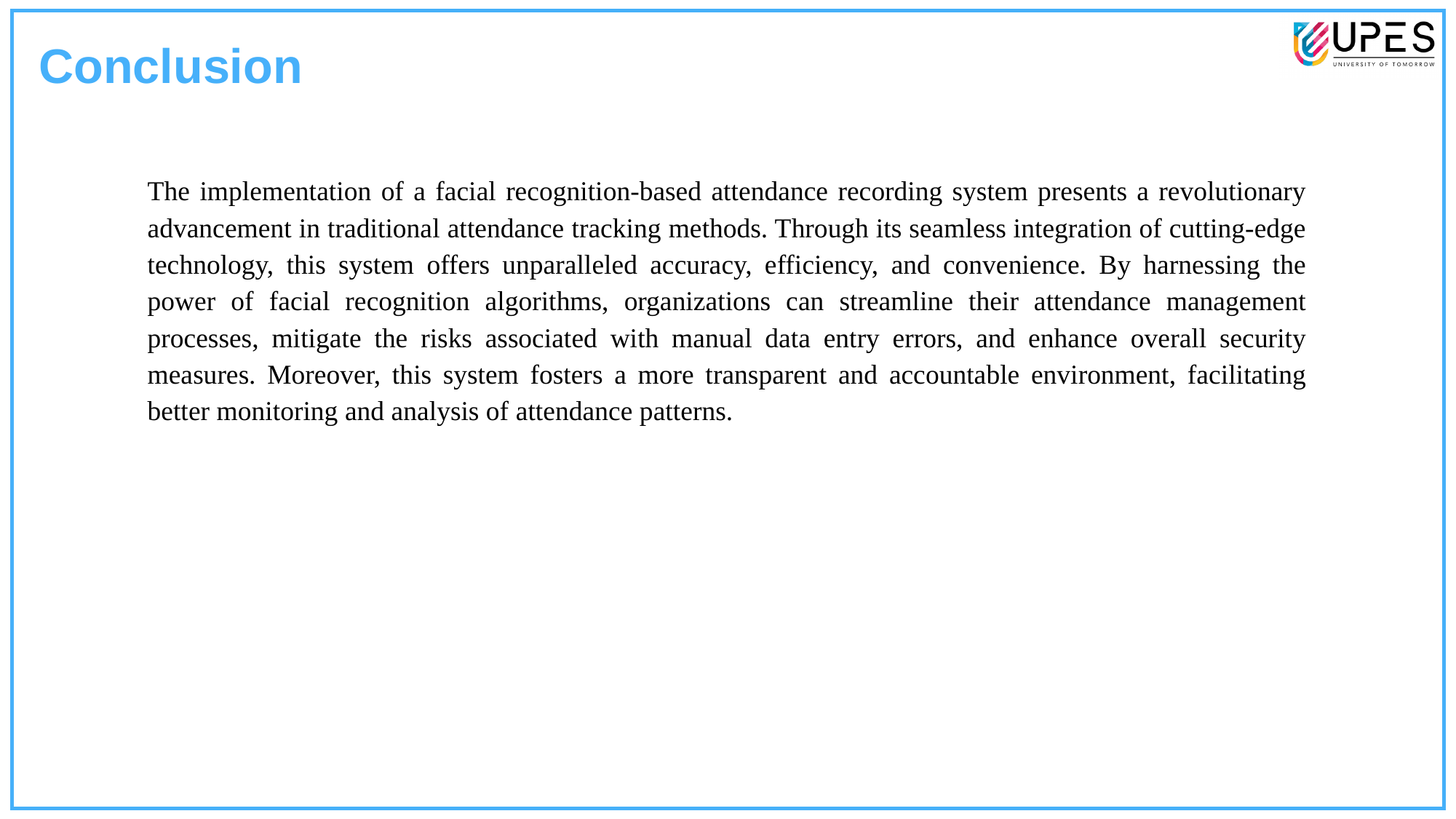

Conclusion
The implementation of a facial recognition-based attendance recording system presents a revolutionary advancement in traditional attendance tracking methods. Through its seamless integration of cutting-edge technology, this system offers unparalleled accuracy, efficiency, and convenience. By harnessing the power of facial recognition algorithms, organizations can streamline their attendance management processes, mitigate the risks associated with manual data entry errors, and enhance overall security measures. Moreover, this system fosters a more transparent and accountable environment, facilitating better monitoring and analysis of attendance patterns.